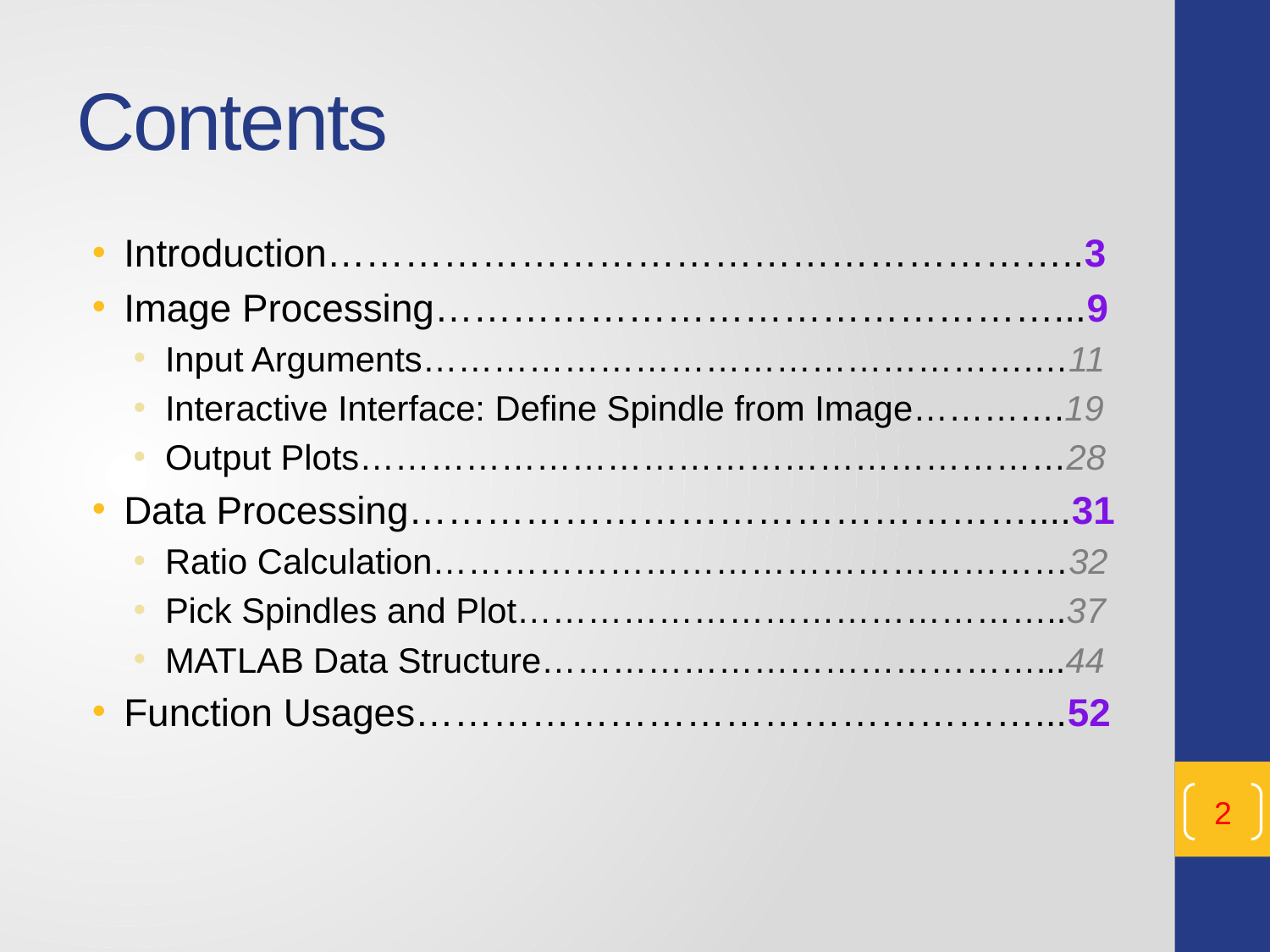

# Contents
Introduction…………………………………………………..3
Image Processing…………………………………………...9
Input Arguments…………………………………………….…11
Interactive Interface: Define Spindle from Image………….19
Output Plots……………………………………………………28
Data Processing…………………………………………....31
Ratio Calculation………………………………………………32
Pick Spindles and Plot………………………………………..37
MATLAB Data Structure……………………………………...44
Function Usages…………………………………………...52

2